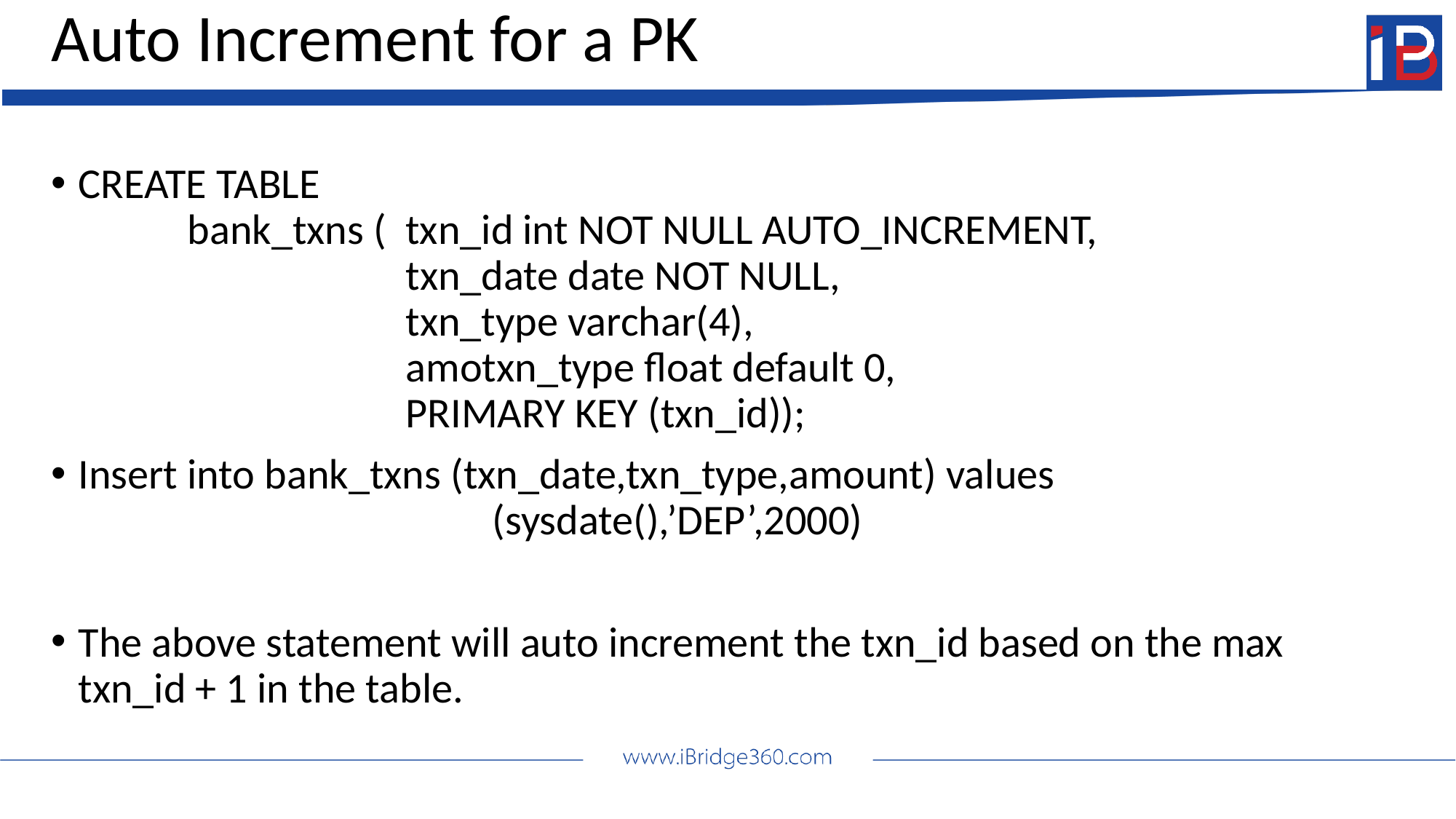

# Auto Increment for a PK
CREATE TABLE
	bank_txns (  txn_id int NOT NULL AUTO_INCREMENT,
			txn_date date NOT NULL,
			txn_type varchar(4),
			amotxn_type float default 0,
			PRIMARY KEY (txn_id));
Insert into bank_txns (txn_date,txn_type,amount) values
                                           (sysdate(),’DEP’,2000)

The above statement will auto increment the txn_id based on the max txn_id + 1 in the table.